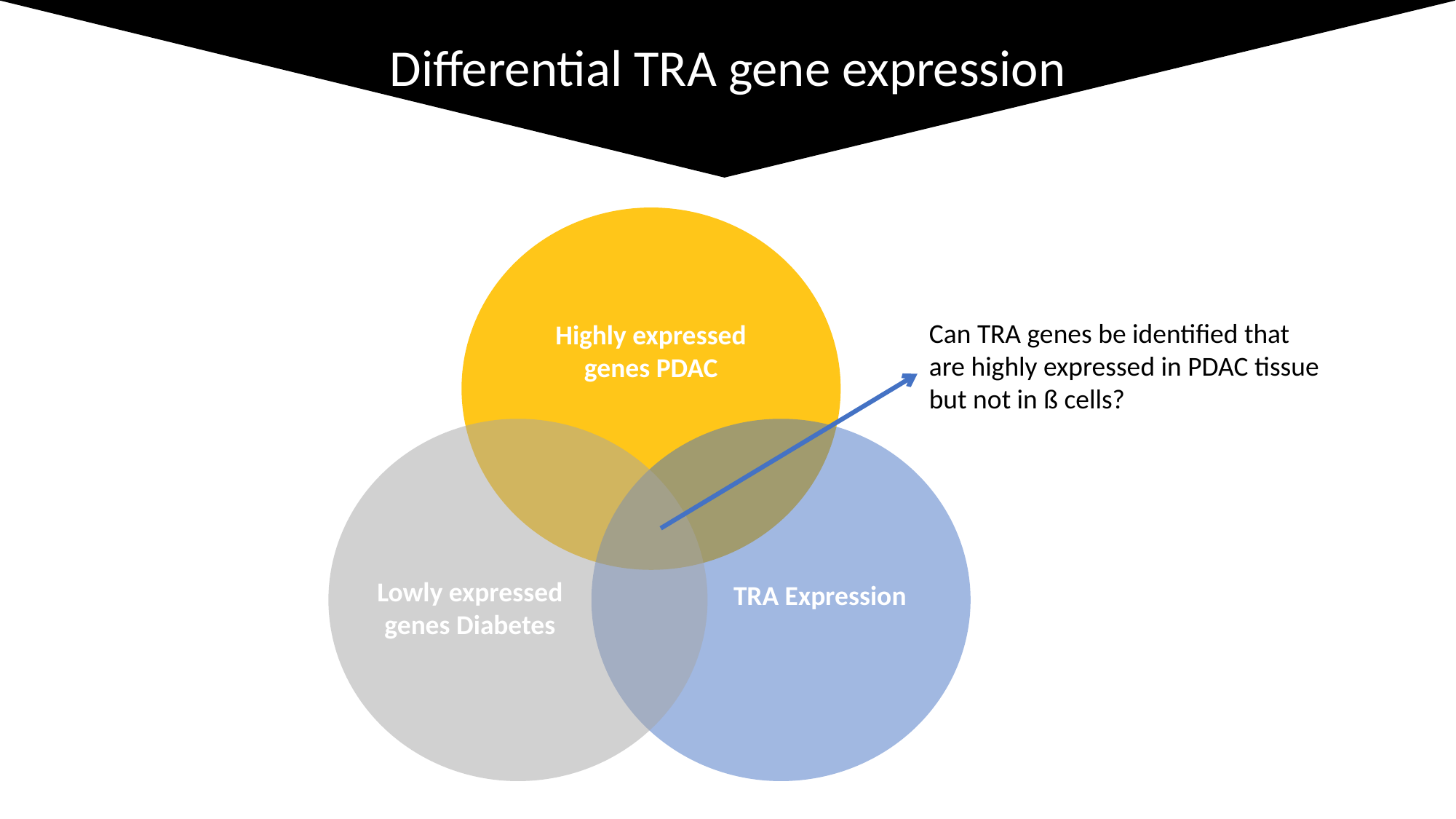

# Differential TRA gene expression

Highly expressed genes PDAC
Lowly expressed genes Diabetes
TRA Expression
Can TRA genes be identified that are highly expressed in PDAC tissue but not in ß cells?